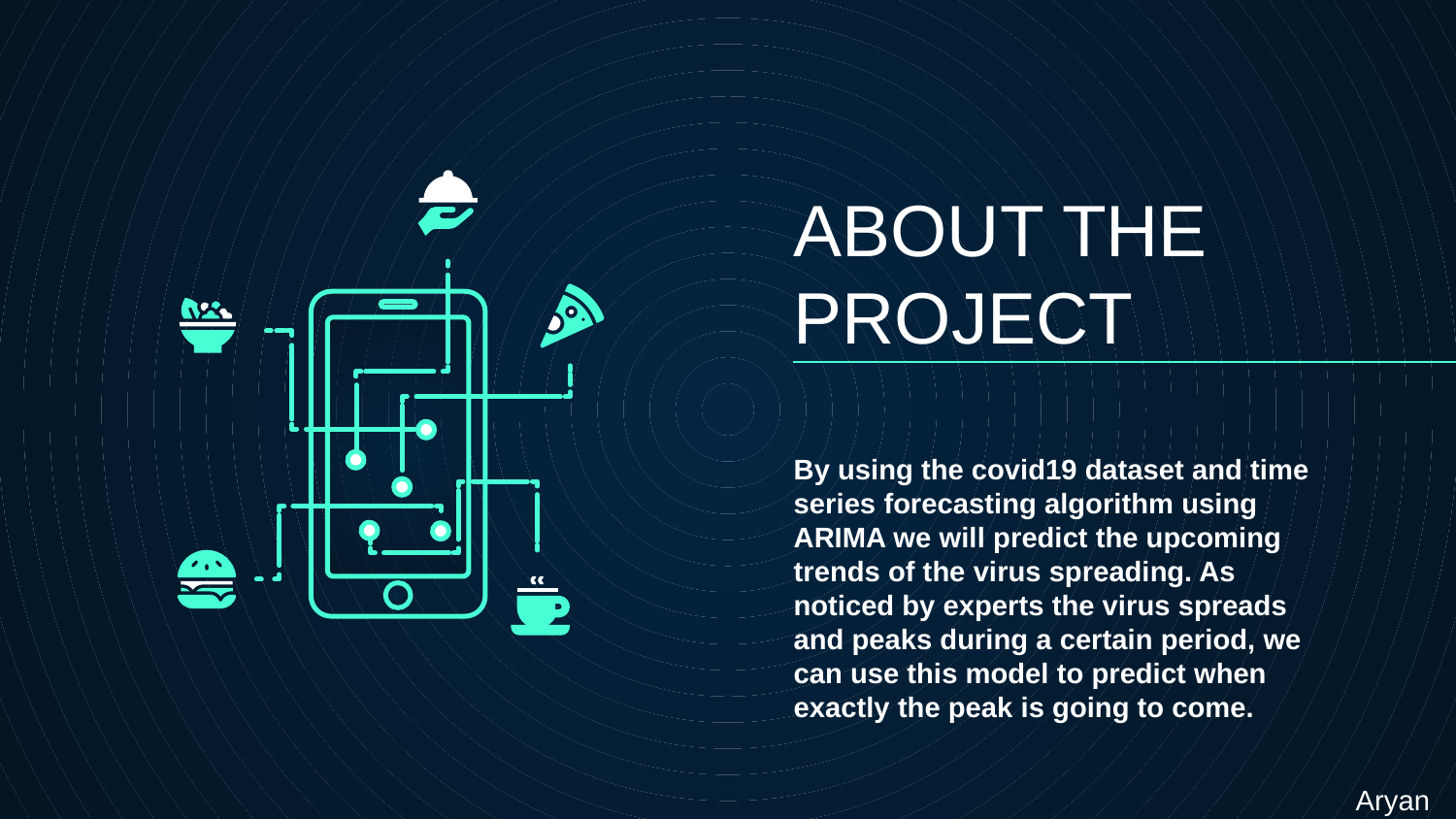

# ABOUT THE PROJECT

By using the covid19 dataset and time series forecasting algorithm using ARIMA we will predict the upcoming trends of the virus spreading. As noticed by experts the virus spreads and peaks during a certain period, we can use this model to predict when exactly the peak is going to come.

Aryan